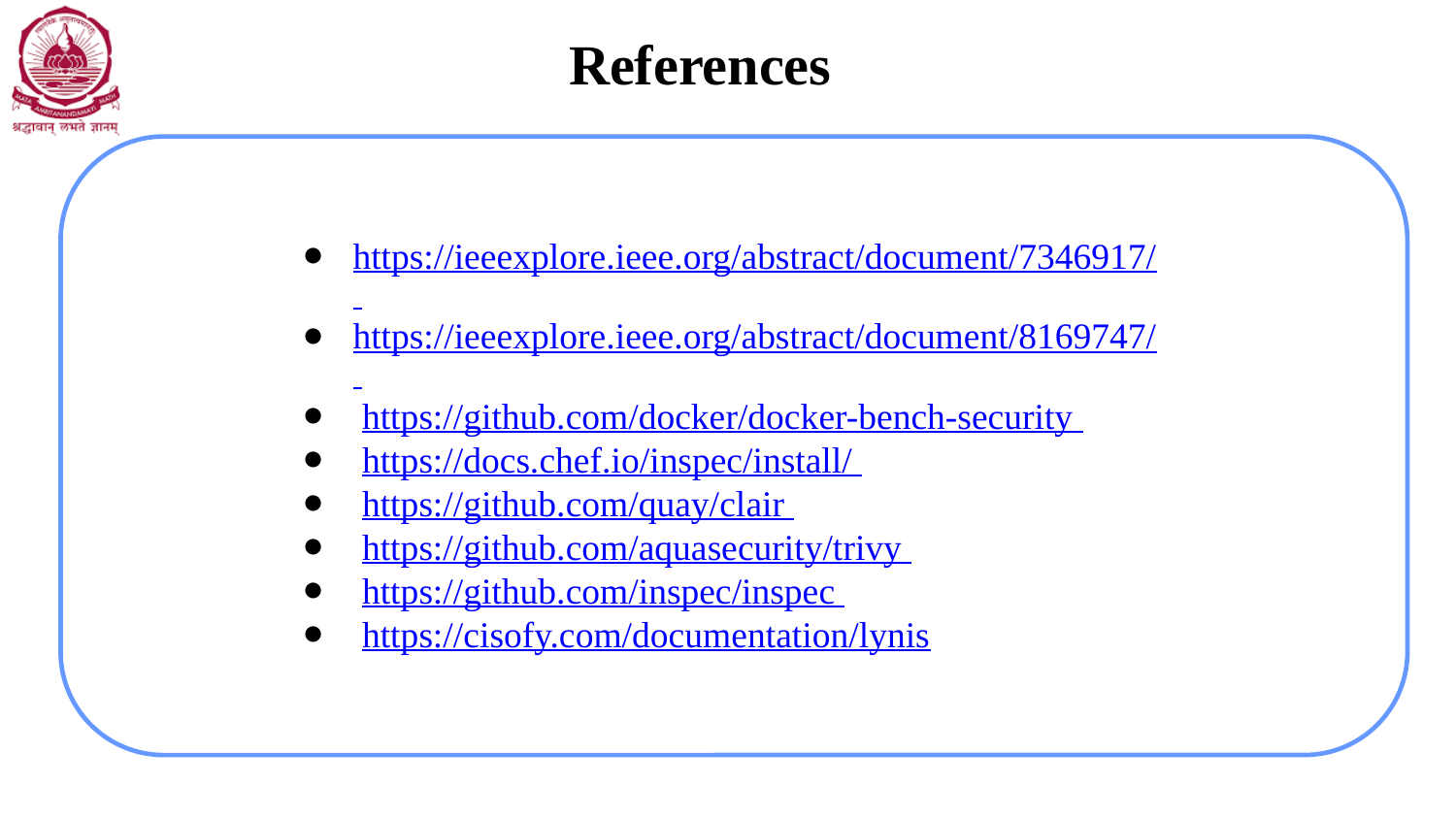

# References
https://ieeexplore.ieee.org/abstract/document/7346917/
https://ieeexplore.ieee.org/abstract/document/8169747/
 https://github.com/docker/docker-bench-security
 https://docs.chef.io/inspec/install/
 https://github.com/quay/clair
 https://github.com/aquasecurity/trivy
 https://github.com/inspec/inspec
 https://cisofy.com/documentation/lynis